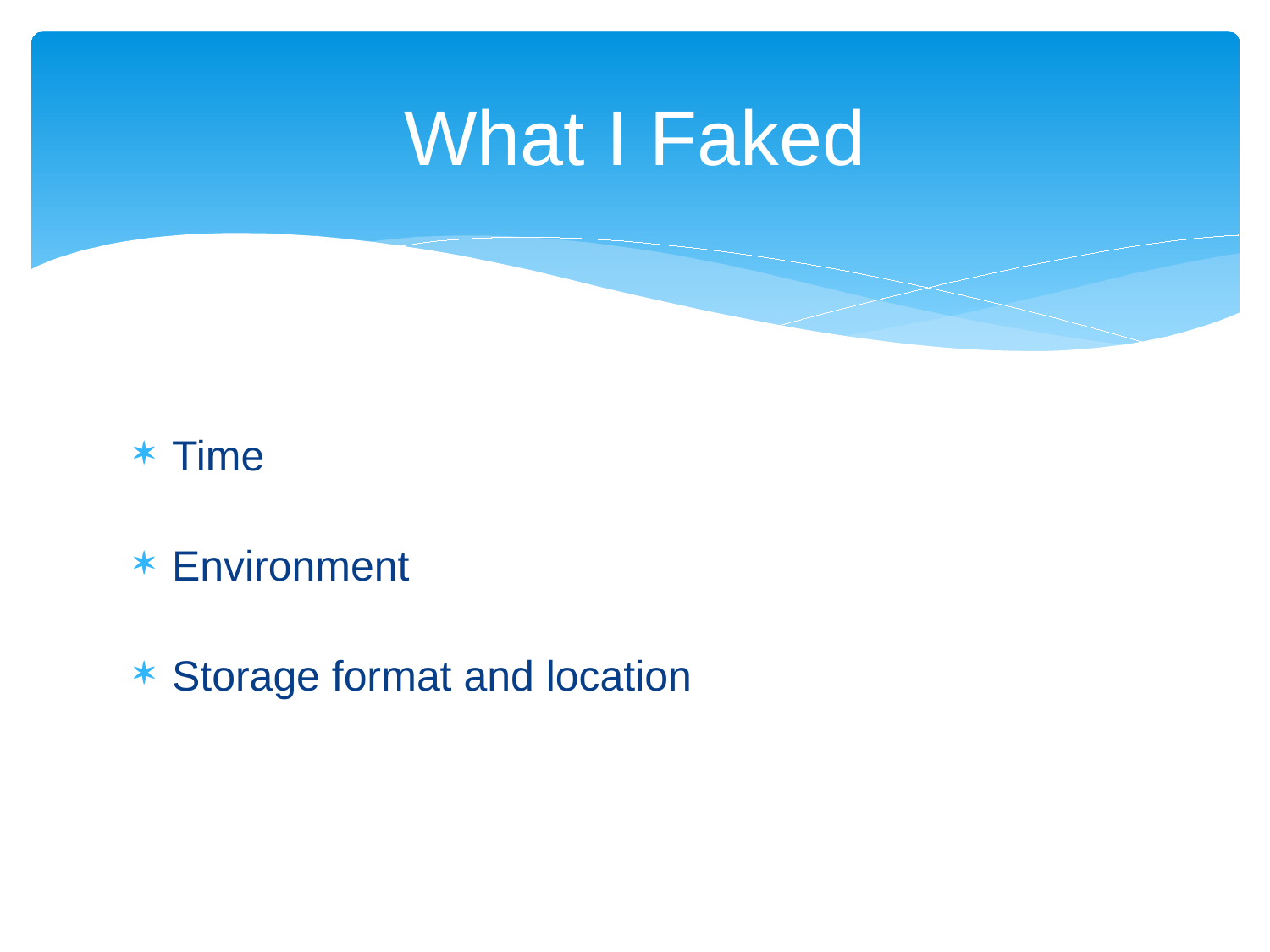

# What I Faked
Time
Environment
Storage format and location